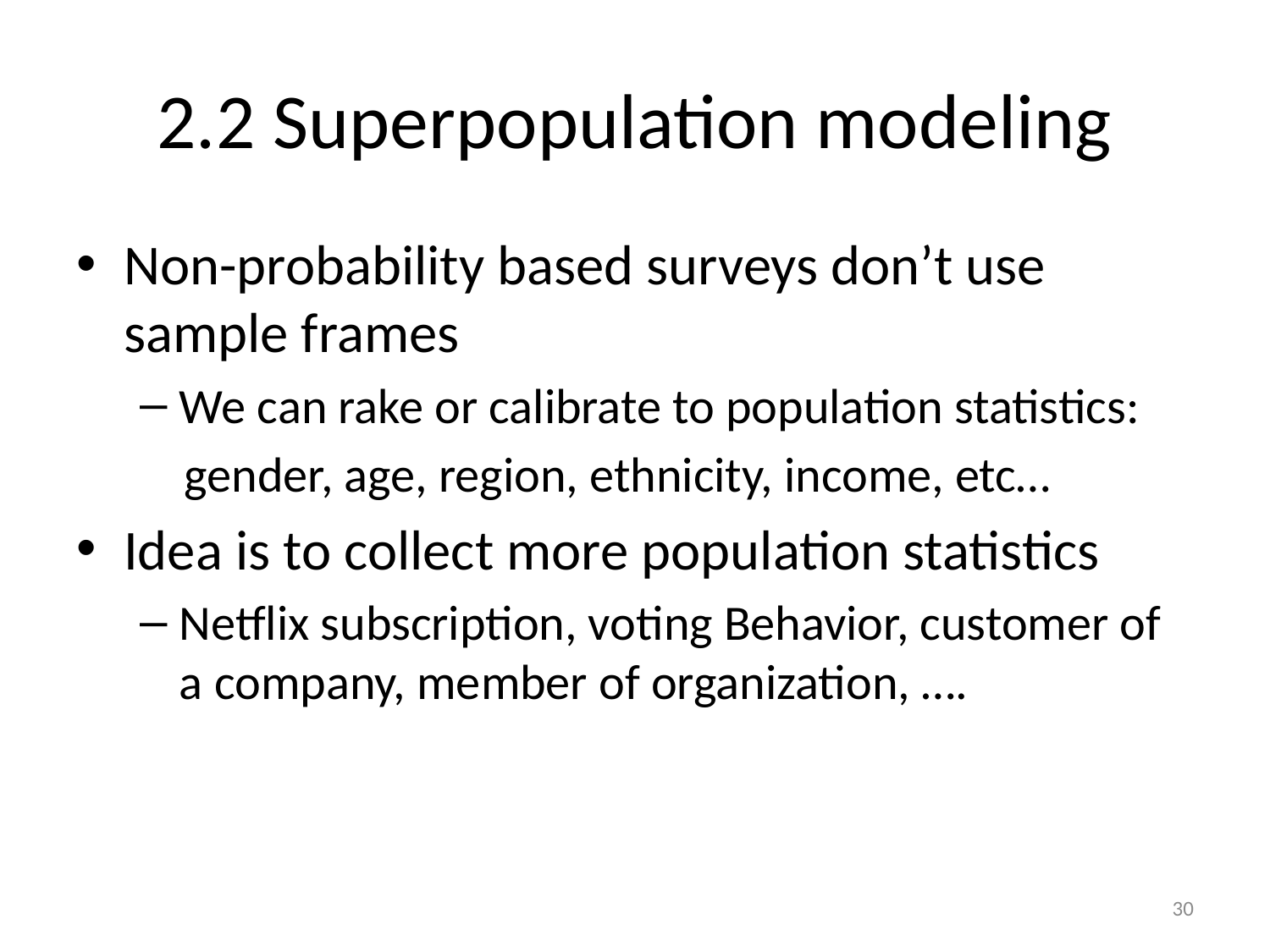

# 2.2 Superpopulation modeling
Non-probability based surveys don’t use sample frames
We can rake or calibrate to population statistics:
    gender, age, region, ethnicity, income, etc…
Idea is to collect more population statistics
Netflix subscription, voting Behavior, customer of a company, member of organization, ….
30